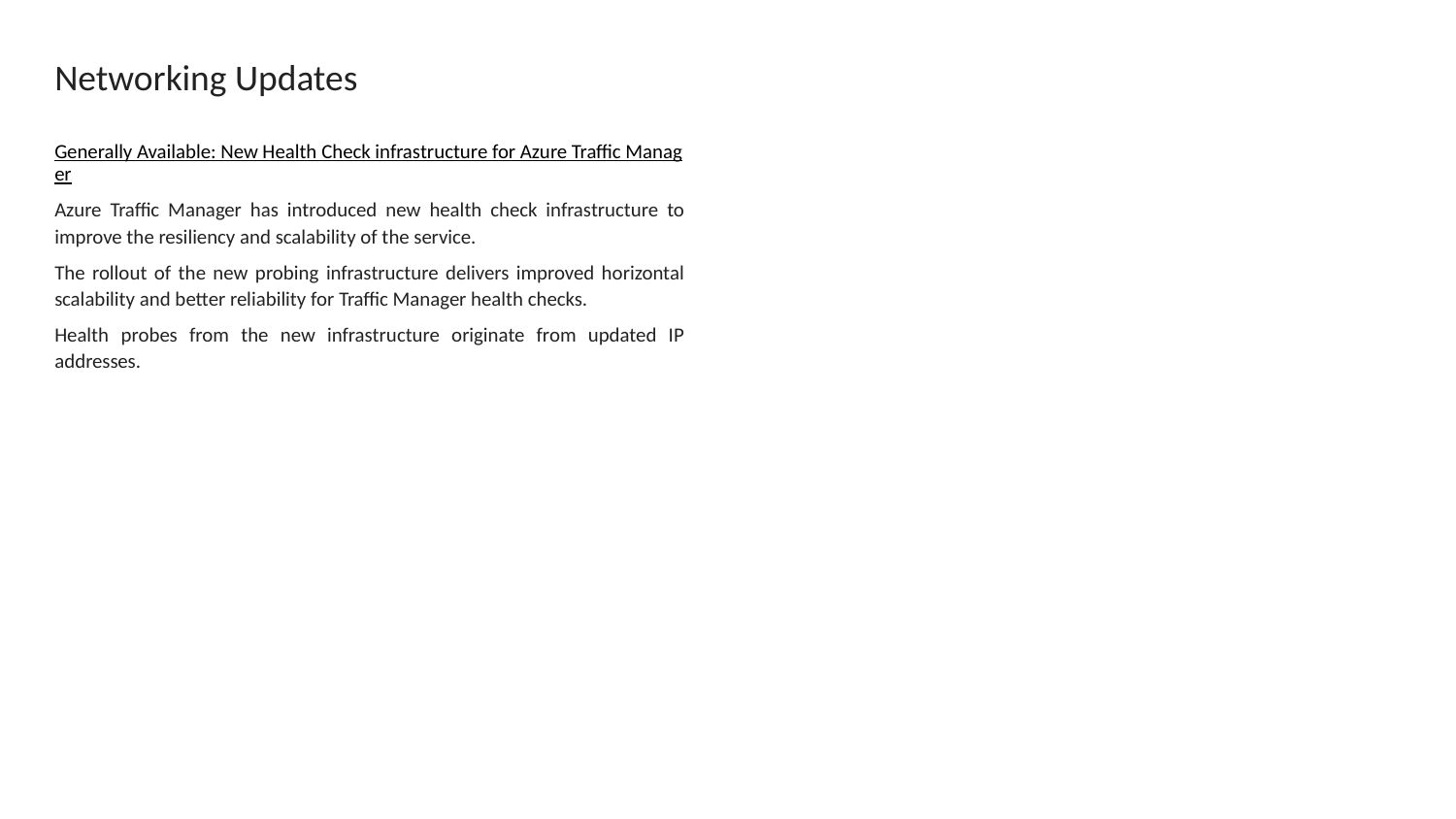

# Networking Updates
Generally Available: New Health Check infrastructure for Azure Traffic Manager
Azure Traffic Manager has introduced new health check infrastructure to improve the resiliency and scalability of the service.
The rollout of the new probing infrastructure delivers improved horizontal scalability and better reliability for Traffic Manager health checks.
Health probes from the new infrastructure originate from updated IP addresses.